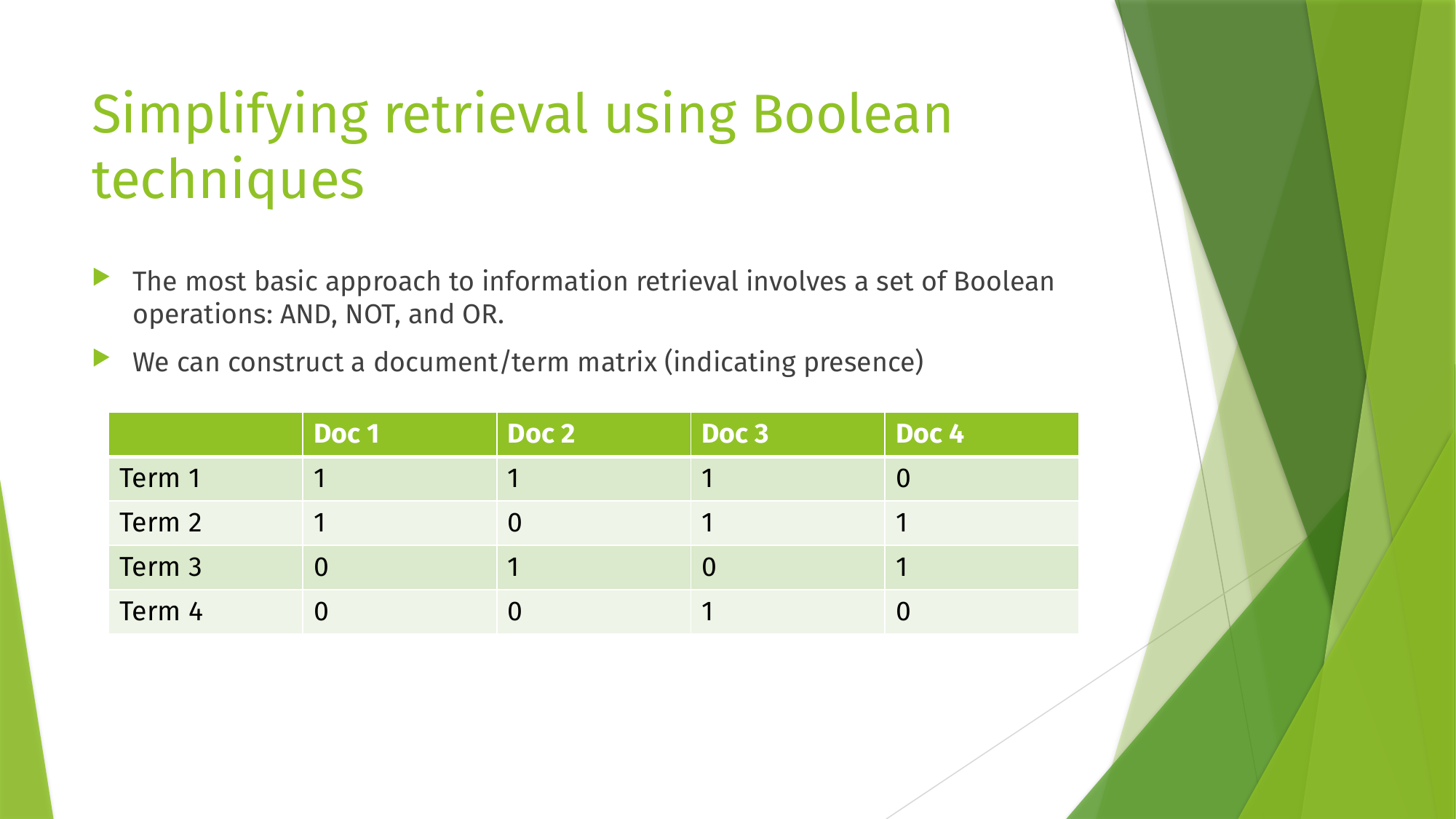

# Simplifying retrieval using Boolean techniques
The most basic approach to information retrieval involves a set of Boolean operations: AND, NOT, and OR.
We can construct a document/term matrix (indicating presence)

|  | Doc 1 | Doc 2 | Doc 3 | Doc 4 |
| --- | --- | --- | --- | --- |
| Term 1 | 1 | 1 | 1 | 0 |
| Term 2 | 1 | 0 | 1 | 1 |
| Term 3 | 0 | 1 | 0 | 1 |
| Term 4 | 0 | 0 | 1 | 0 |